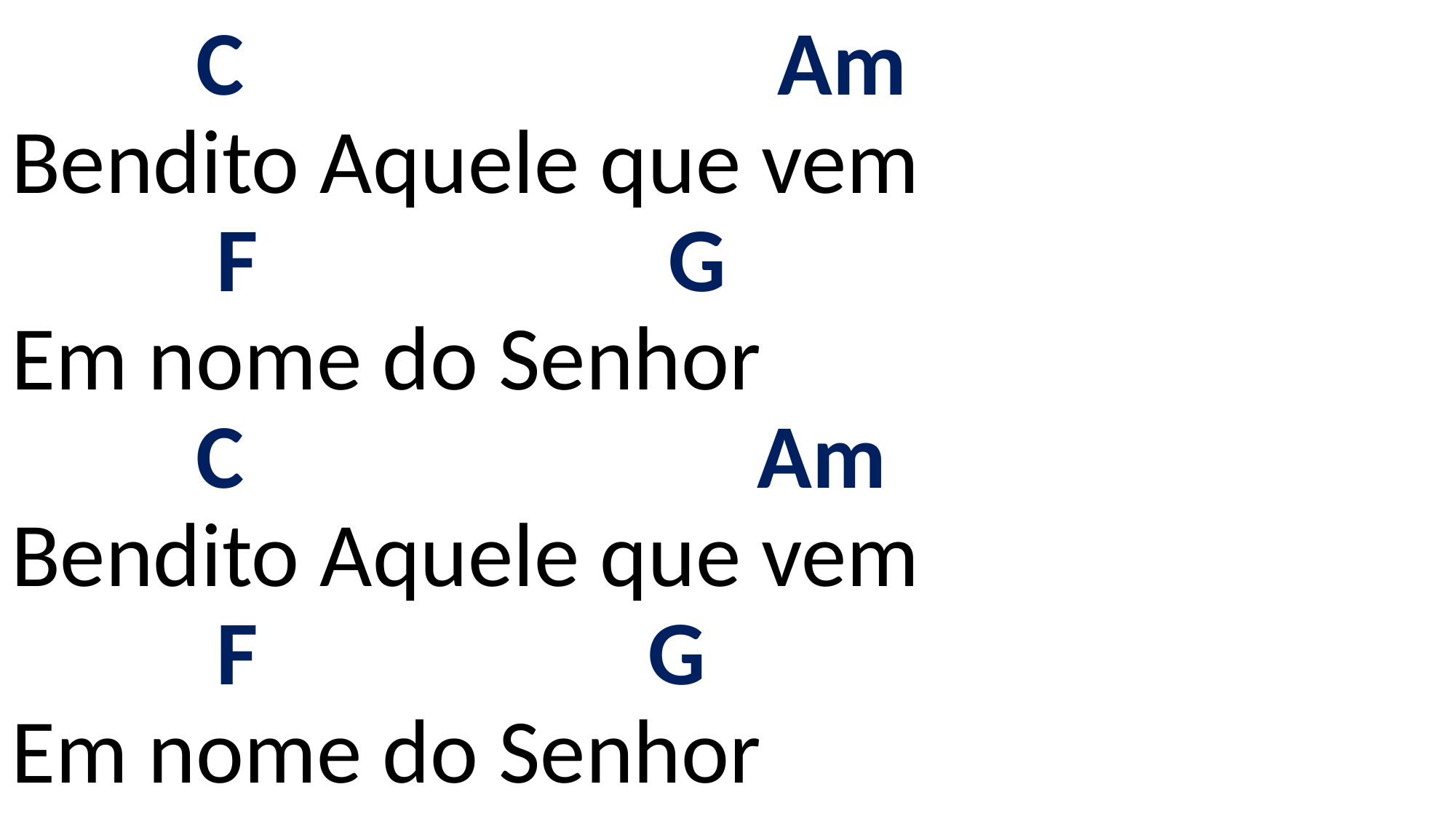

# C                          Am Bendito Aquele que vem F                    G Em nome do Senhor C                         Am Bendito Aquele que vem F                   G Em nome do Senhor